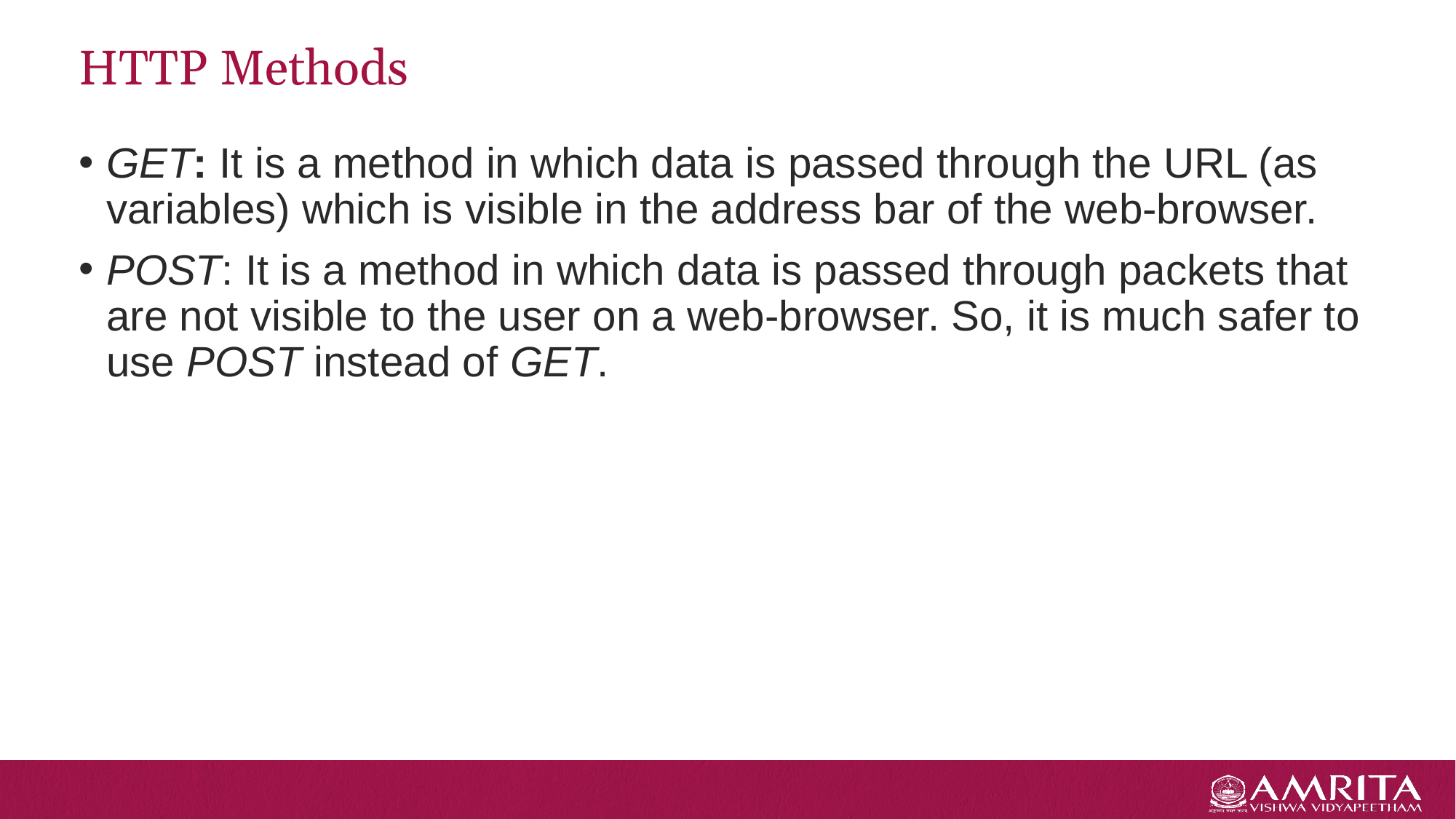

# HTTP Methods
GET: It is a method in which data is passed through the URL (as variables) which is visible in the address bar of the web-browser.
POST: It is a method in which data is passed through packets that are not visible to the user on a web-browser. So, it is much safer to use POST instead of GET.